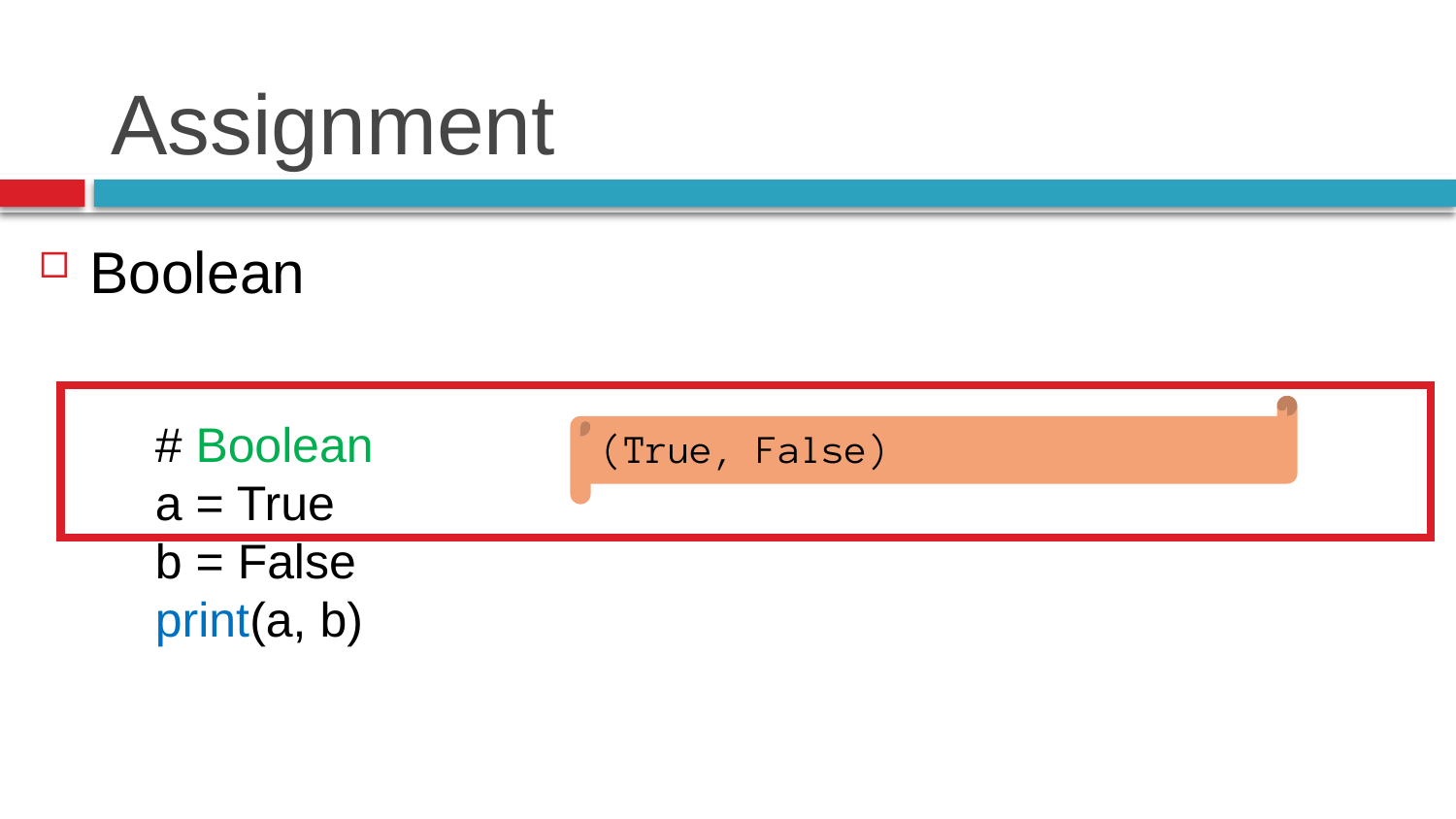

# Assignment
Boolean

# Boolean
a = True
b = False
print(a, b)

(True, False)